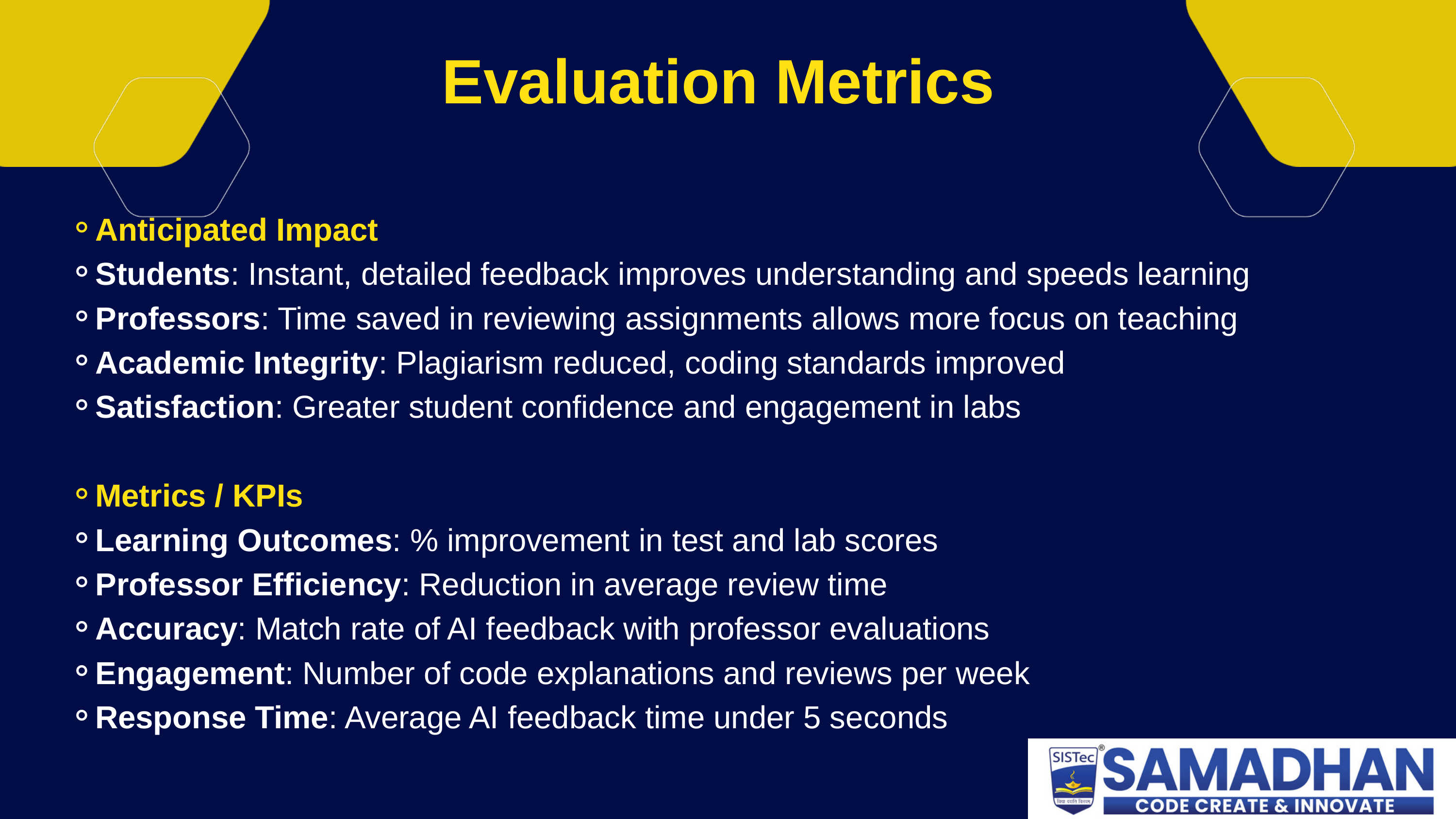

Evaluation Metrics

Anticipated Impact
Students: Instant, detailed feedback improves understanding and speeds learning
Professors: Time saved in reviewing assignments allows more focus on teaching
Academic Integrity: Plagiarism reduced, coding standards improved
Satisfaction: Greater student confidence and engagement in labs

Metrics / KPIs
Learning Outcomes: % improvement in test and lab scores
Professor Efficiency: Reduction in average review time
Accuracy: Match rate of AI feedback with professor evaluations
Engagement: Number of code explanations and reviews per week
Response Time: Average AI feedback time under 5 seconds